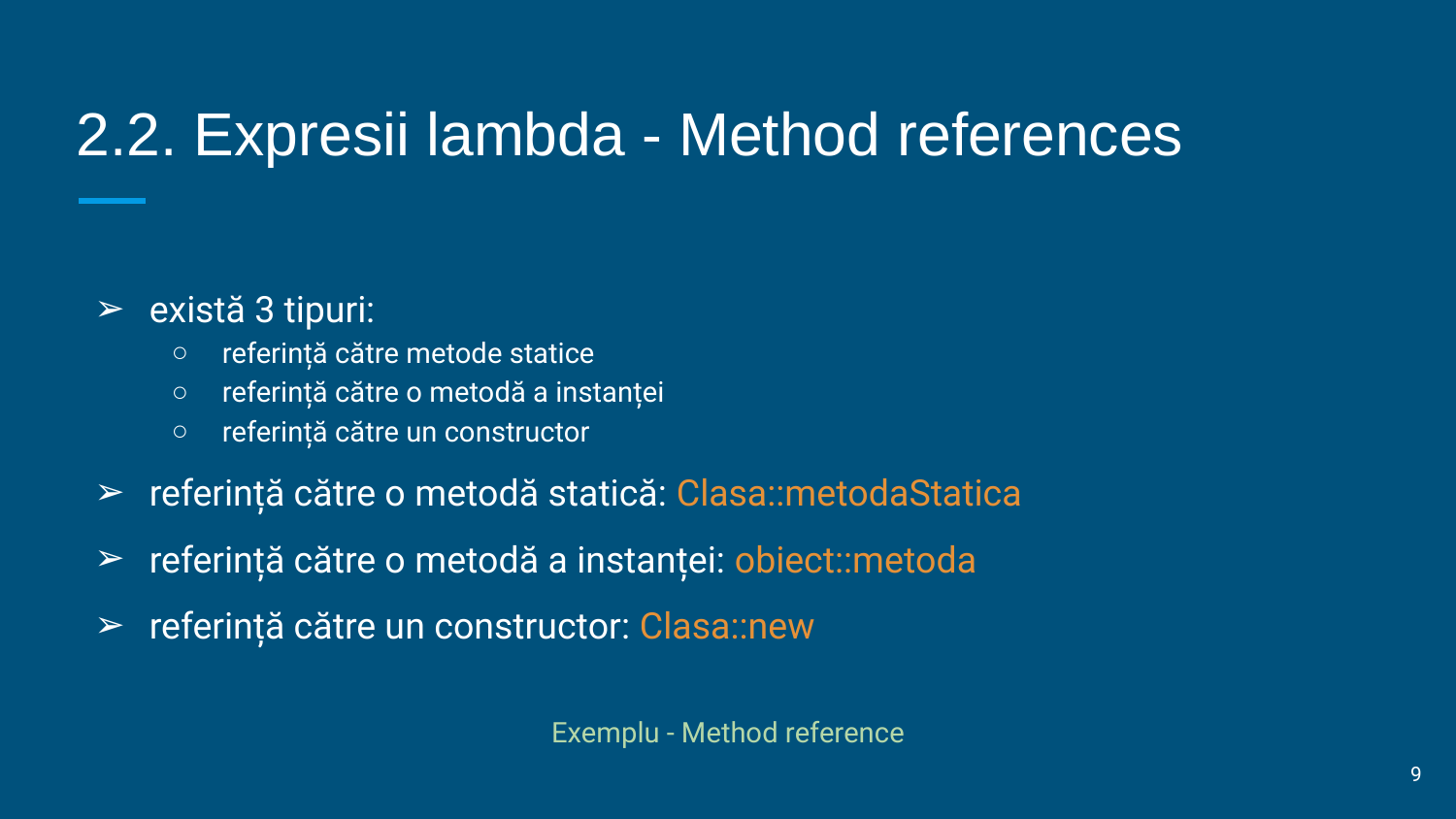

# 2.2. Expresii lambda - Method references
există 3 tipuri:
referință către metode statice
referință către o metodă a instanței
referință către un constructor
referință către o metodă statică: Clasa::metodaStatica
referință către o metodă a instanței: obiect::metoda
referință către un constructor: Clasa::new
Exemplu - Method reference
9